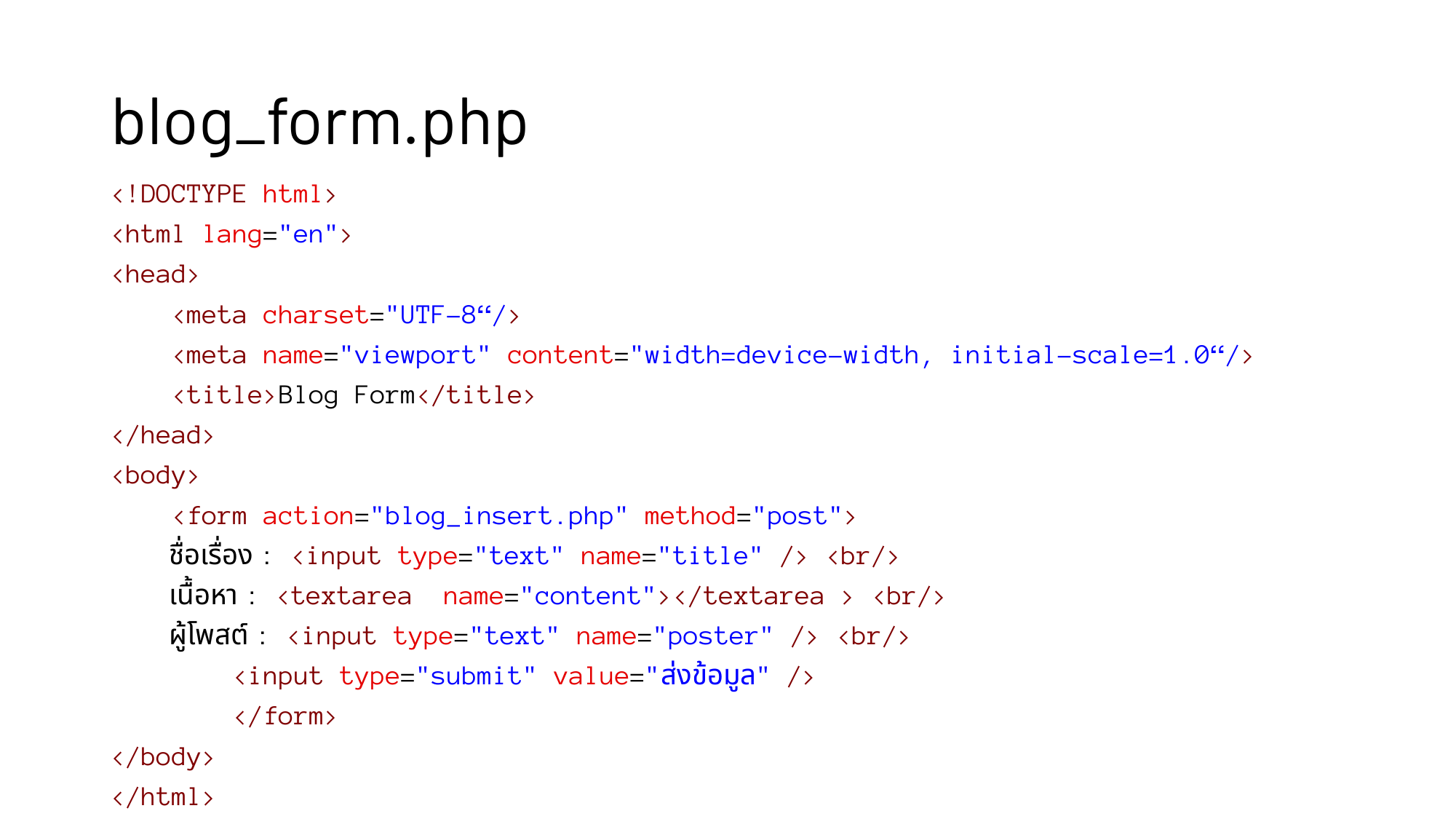

# blog_form.php
<!DOCTYPE html>
<html lang="en">
<head>
    <meta charset="UTF-8“/>
    <meta name="viewport" content="width=device-width, initial-scale=1.0“/>
    <title>Blog Form</title>
</head>
<body>
    <form action="blog_insert.php" method="post">
        ชื่อเรื่อง : <input type="text" name="title" /> <br/>
        เนื้อหา : <textarea  name="content"></textarea > <br/>
        ผู้โพสต์ : <input type="text" name="poster" /> <br/>
        <input type="submit" value="ส่งข้อมูล" />
        </form>
</body>
</html>